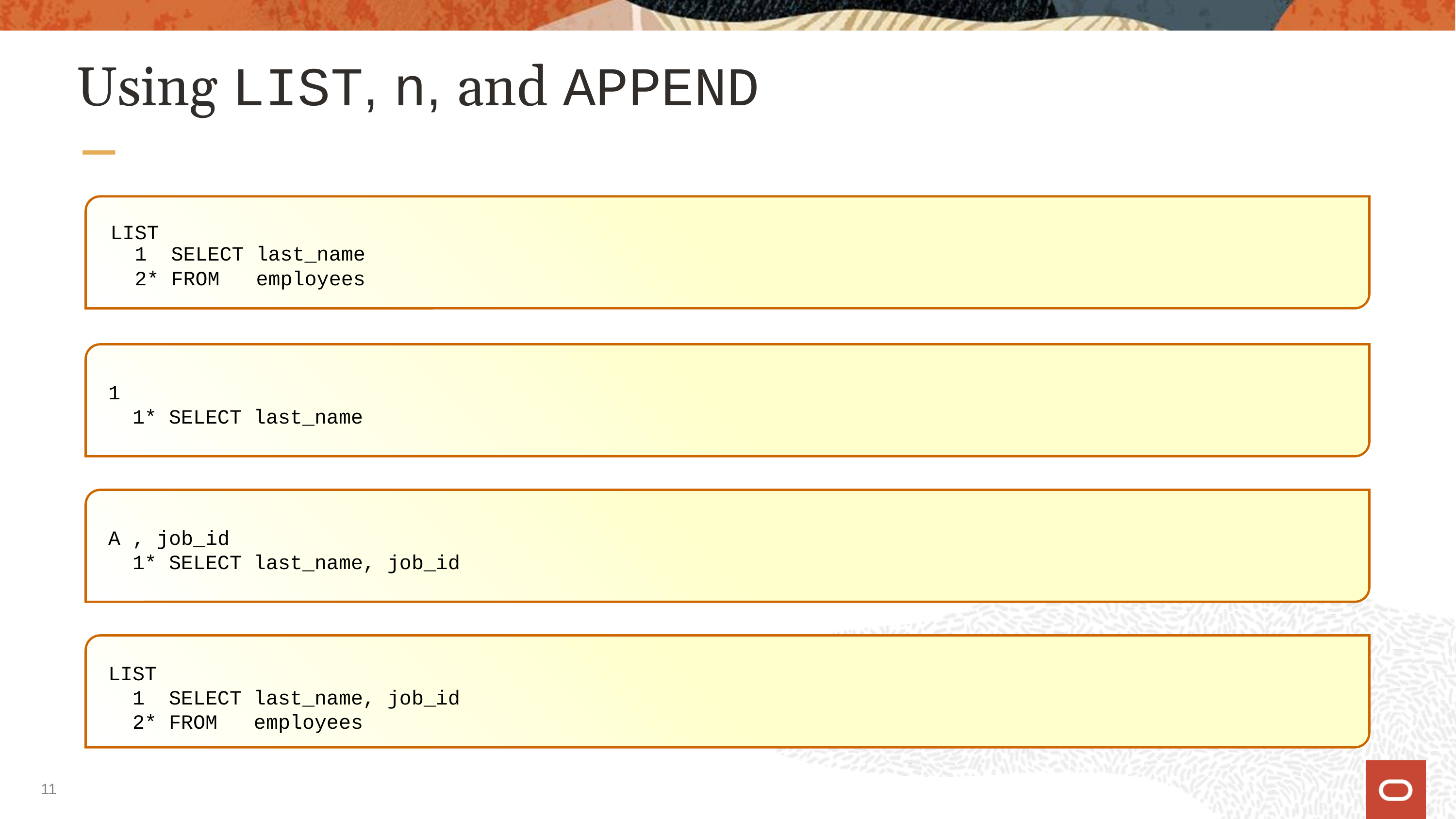

# Using LIST, n, and APPEND
LIST
  1  SELECT last_name
  2* FROM   employees

1
  1* SELECT last_name

A , job_id
  1* SELECT last_name, job_id

LIST
  1  SELECT last_name, job_id
  2* FROM   employees